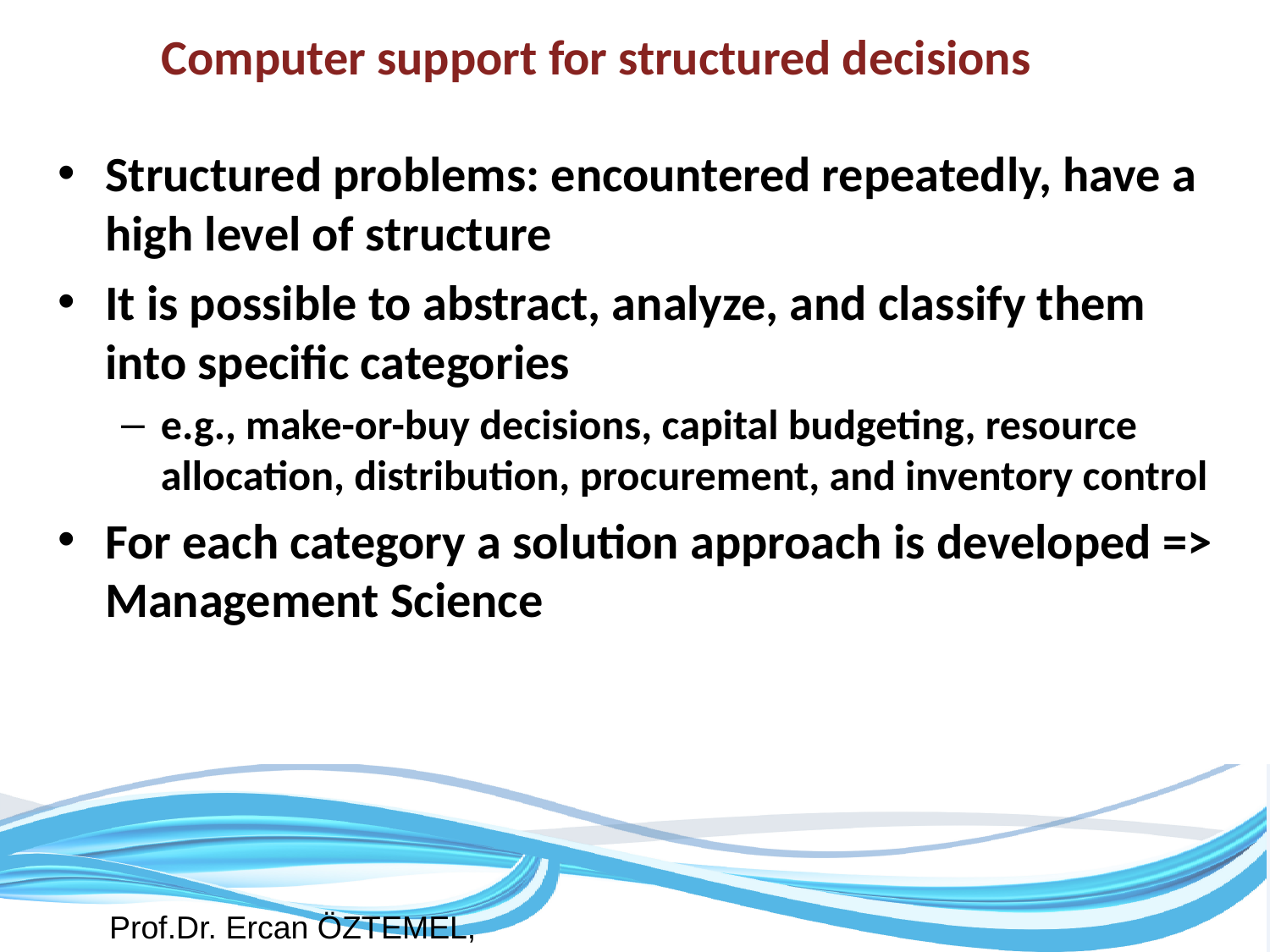

# Computer support for structured decisions
Structured problems: encountered repeatedly, have a high level of structure
It is possible to abstract, analyze, and classify them into specific categories
e.g., make-or-buy decisions, capital budgeting, resource allocation, distribution, procurement, and inventory control
For each category a solution approach is developed => Management Science